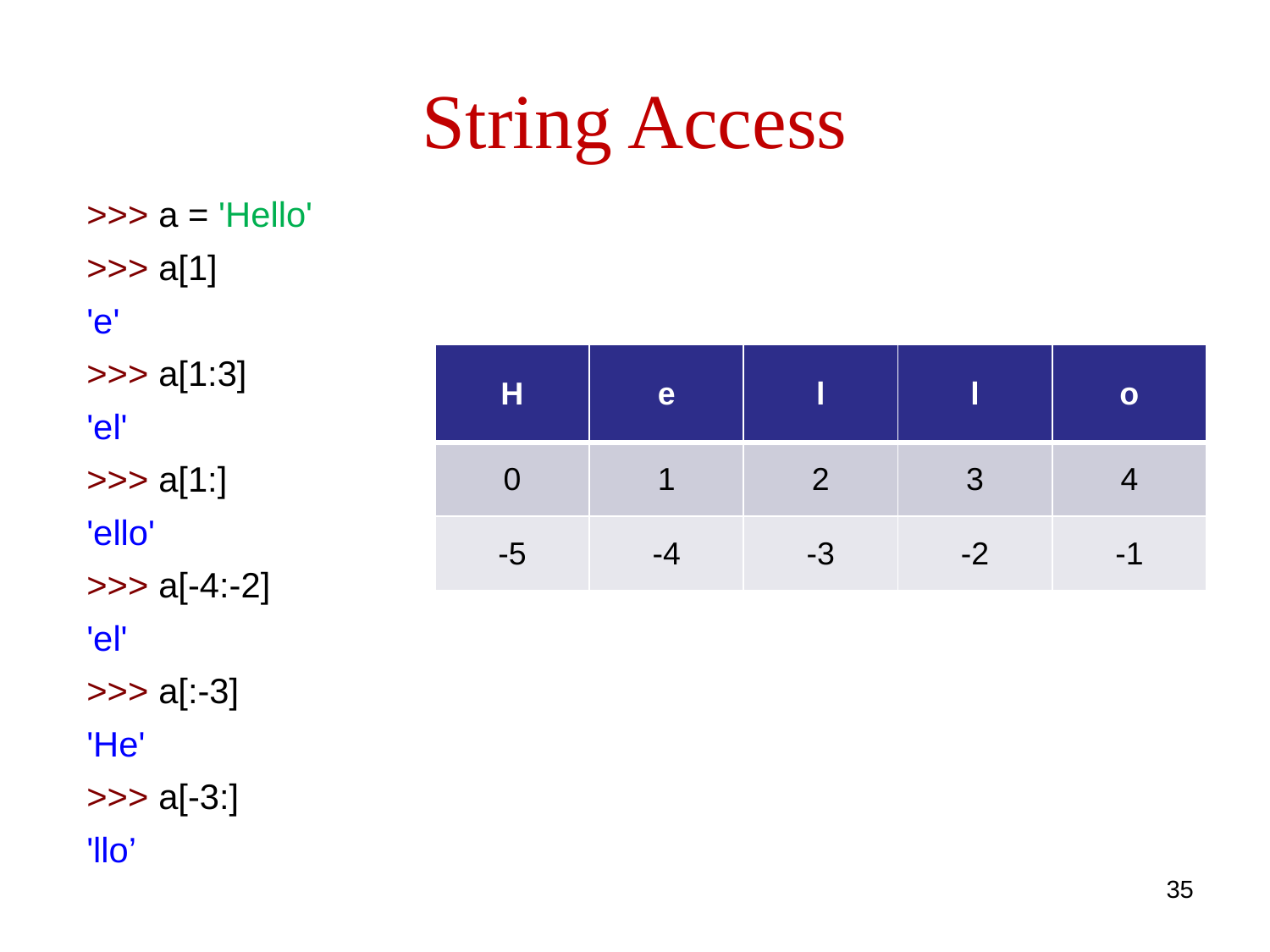

# String Access
>>> a = 'Hello'
>>> a[1]
'e'
>>> a[1:3]
'el'
>>> a[1:]
'ello'
>>> a[-4:-2]
'el'
>>> a[:-3]
'He'
>>> a[-3:]
'llo’
| H | e | l | l | o |
| --- | --- | --- | --- | --- |
| 0 | 1 | 2 | 3 | 4 |
| -5 | -4 | -3 | -2 | -1 |
35